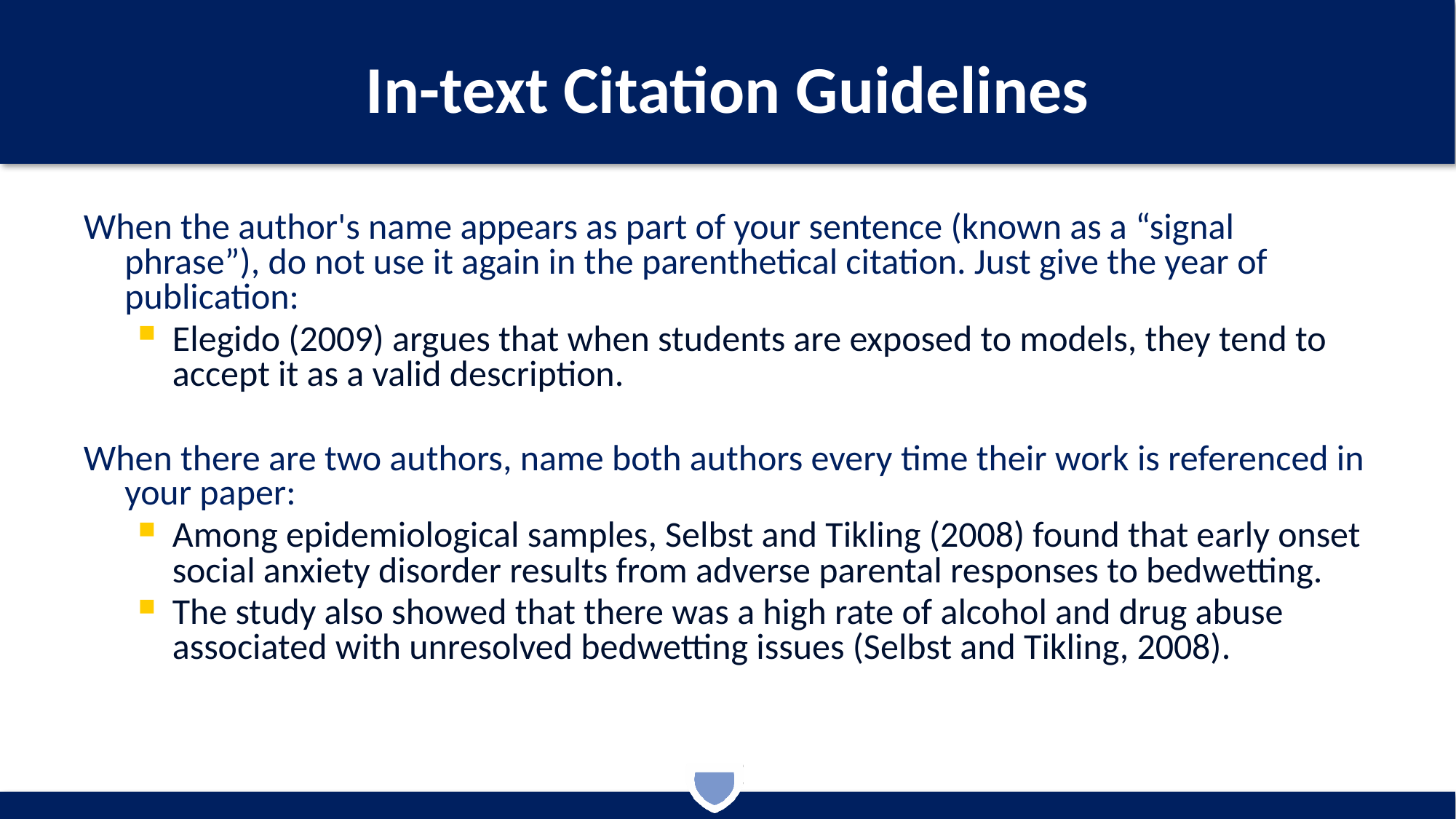

# In-text Citation Guidelines
When the author's name appears as part of your sentence (known as a “signal phrase”), do not use it again in the parenthetical citation. Just give the year of publication:
Elegido (2009) argues that when students are exposed to models, they tend to accept it as a valid description.

When there are two authors, name both authors every time their work is referenced in your paper:
Among epidemiological samples, Selbst and Tikling (2008) found that early onset social anxiety disorder results from adverse parental responses to bedwetting.
The study also showed that there was a high rate of alcohol and drug abuse associated with unresolved bedwetting issues (Selbst and Tikling, 2008).